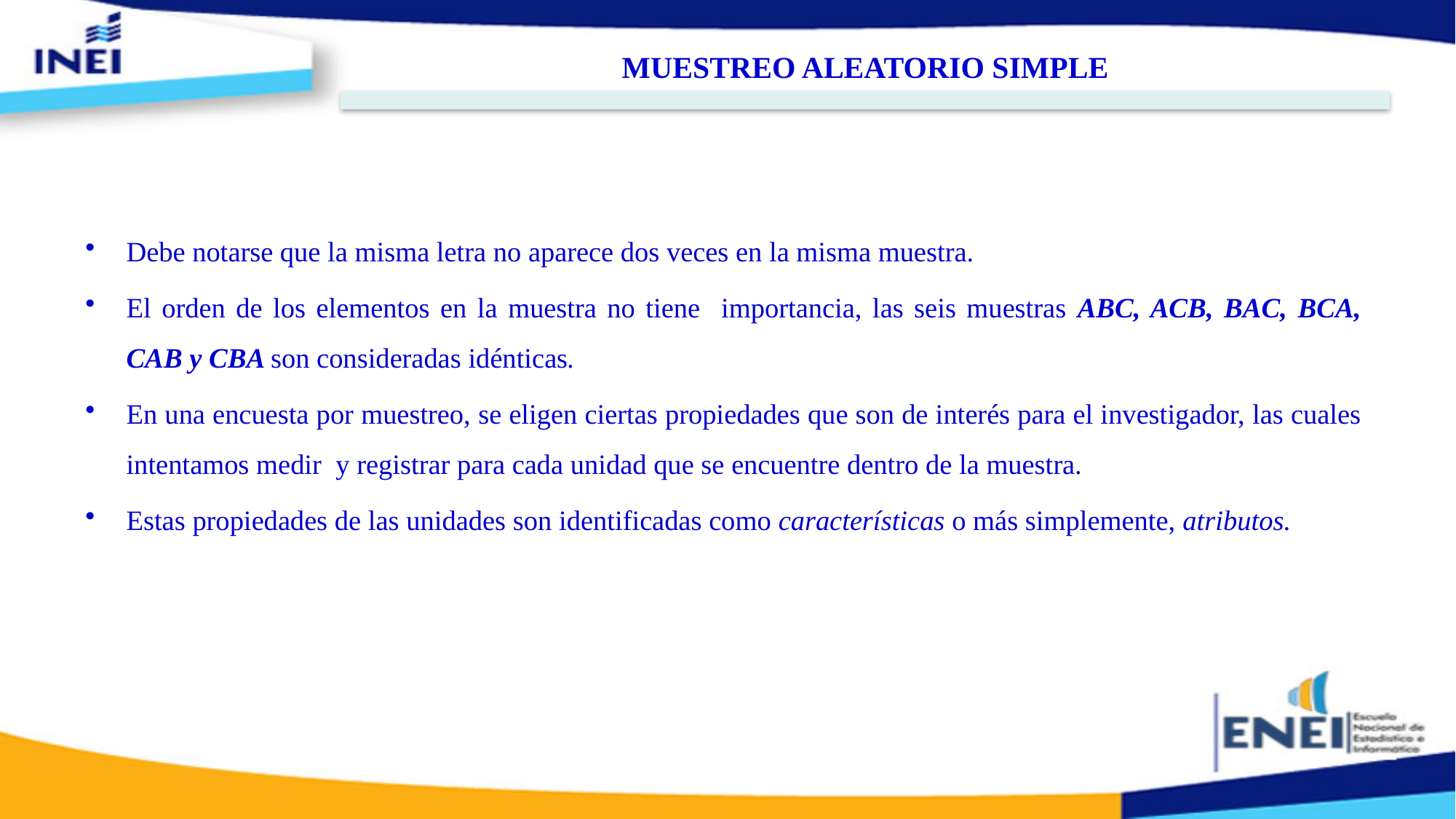

MUESTREO ALEATORIO SIMPLE
Debe notarse que la misma letra no aparece dos veces en la misma muestra.
El orden de los elementos en la muestra no tiene  importancia, las seis muestras ABC, ACB, BAC, BCA, CAB y CBA son consideradas idénticas.
En una encuesta por muestreo, se eligen ciertas propiedades que son de interés para el investigador, las cuales intentamos medir  y registrar para cada unidad que se encuentre dentro de la muestra.
Estas propiedades de las unidades son identificadas como características o más simplemente, atributos.